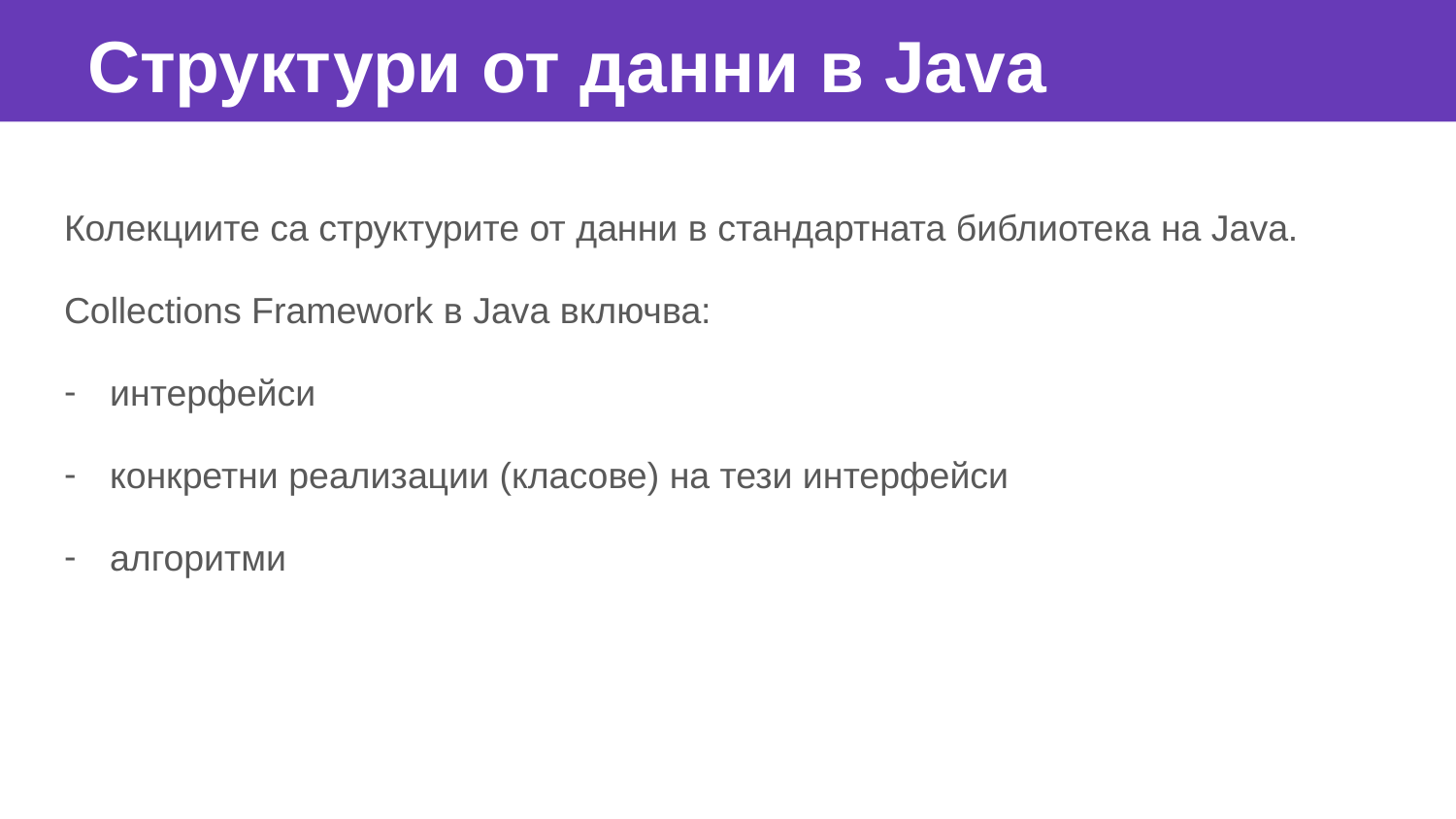

Структури от данни в Java
Колекциите са структурите от данни в стандартната библиотека на Java.
Collections Framework в Java включва:
интерфейси
конкретни реализации (класове) на тези интерфейси
алгоритми